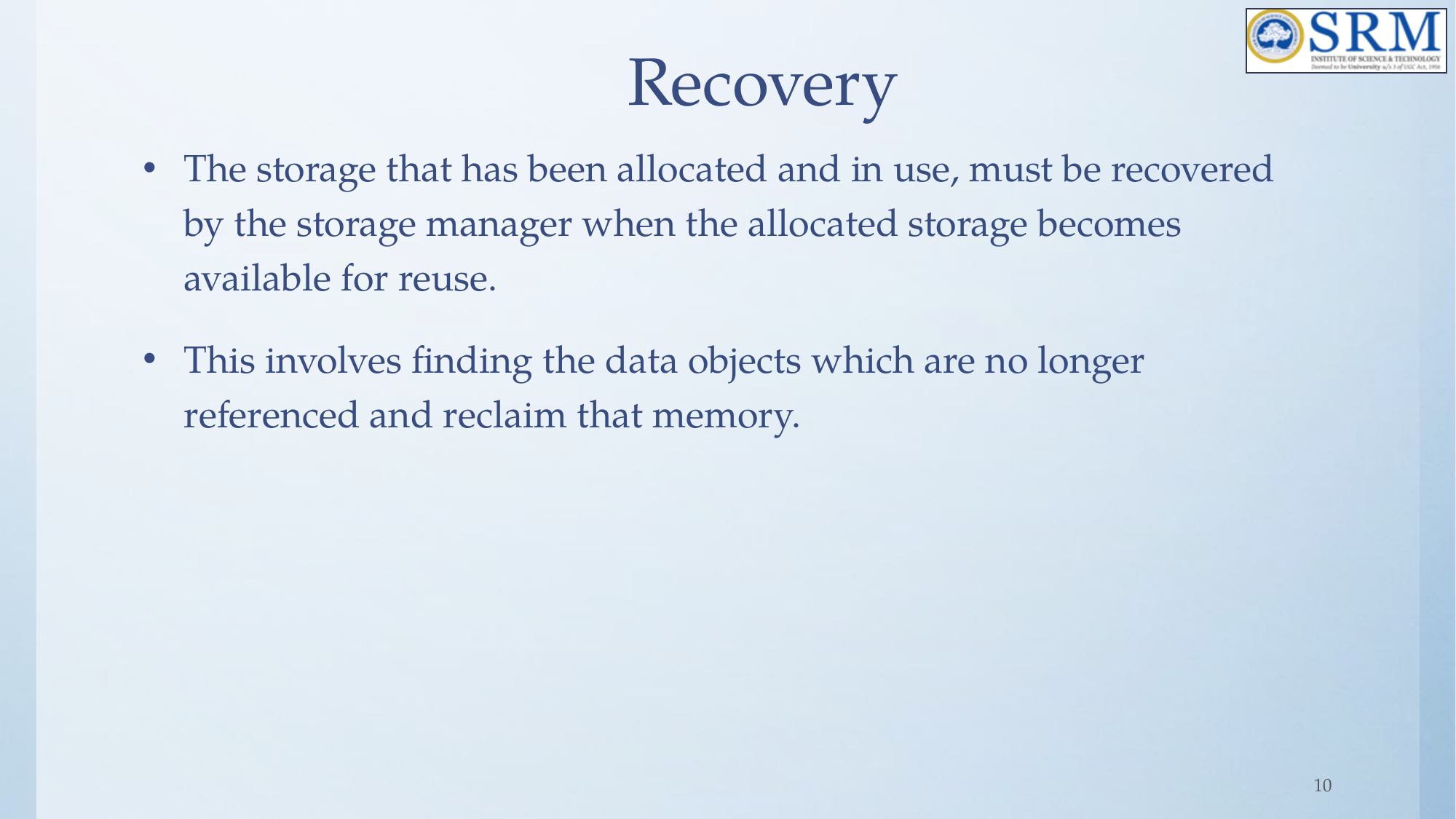

# Recovery
The storage that has been allocated and in use, must be recovered by the storage manager when the allocated storage becomes available for reuse.
This involves finding the data objects which are no longer referenced and reclaim that memory.
10